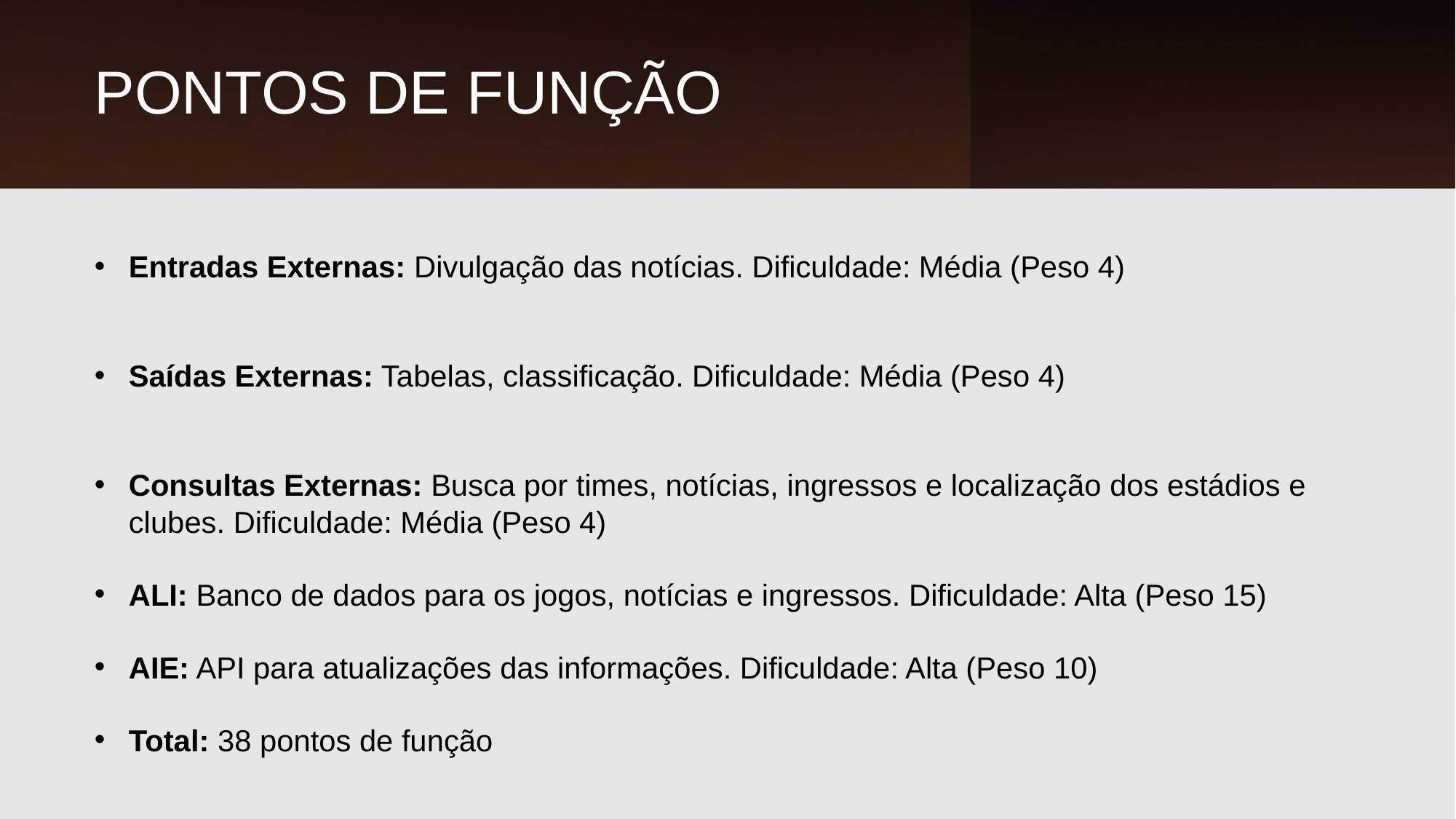

# Pontos de função
Entradas Externas: Divulgação das notícias. Dificuldade: Média (Peso 4)

Saídas Externas: Tabelas, classificação. Dificuldade: Média (Peso 4)

Consultas Externas: Busca por times, notícias, ingressos e localização dos estádios e clubes. Dificuldade: Média (Peso 4)

ALI: Banco de dados para os jogos, notícias e ingressos. Dificuldade: Alta (Peso 15)

AIE: API para atualizações das informações. Dificuldade: Alta (Peso 10)

Total: 38 pontos de função